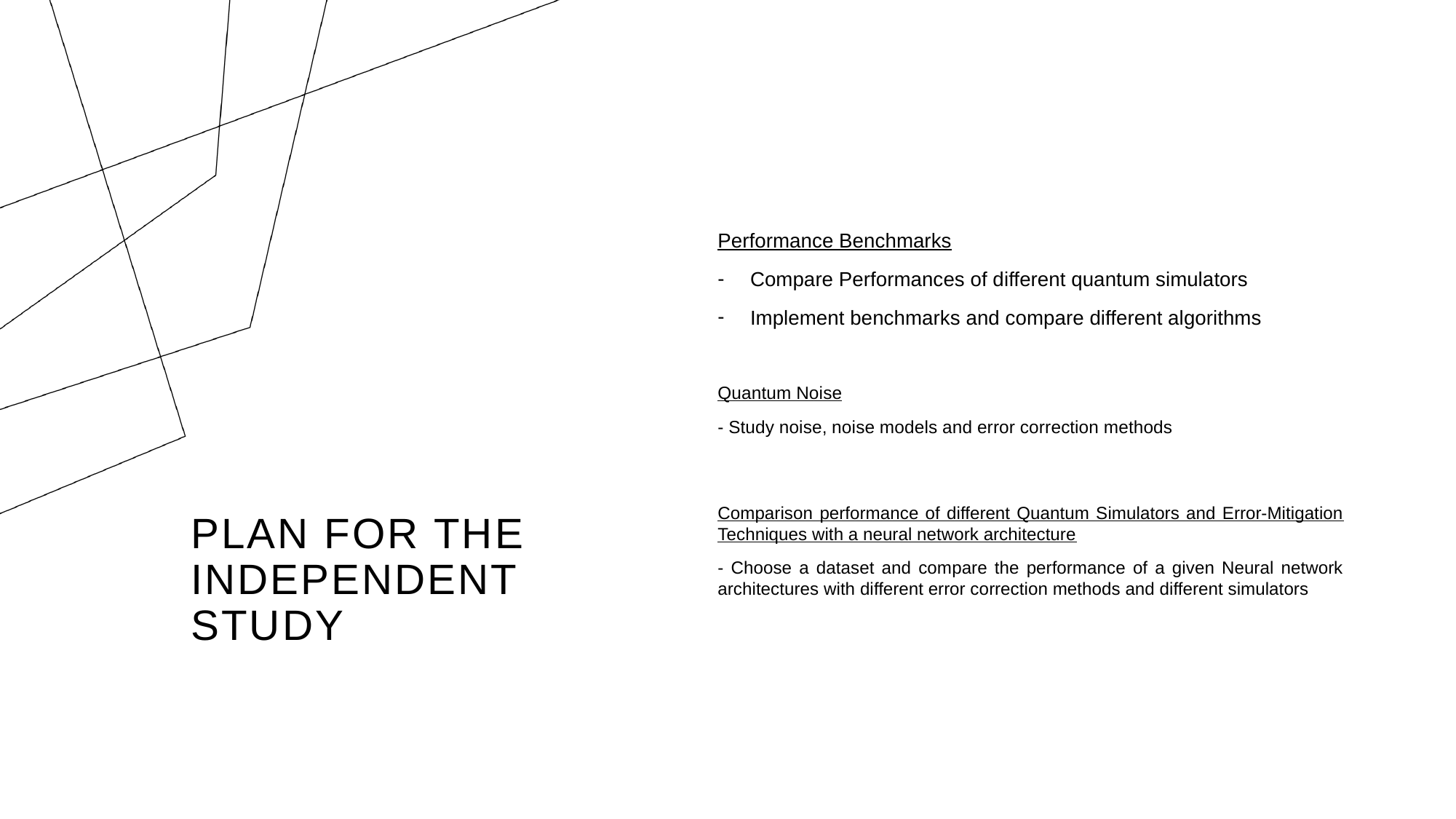

Performance Benchmarks
Compare Performances of different quantum simulators
Implement benchmarks and compare different algorithms
Quantum Noise
- Study noise, noise models and error correction methods
# Plan for the independent study
Comparison performance of different Quantum Simulators and Error-Mitigation Techniques with a neural network architecture
- Choose a dataset and compare the performance of a given Neural network architectures with different error correction methods and different simulators